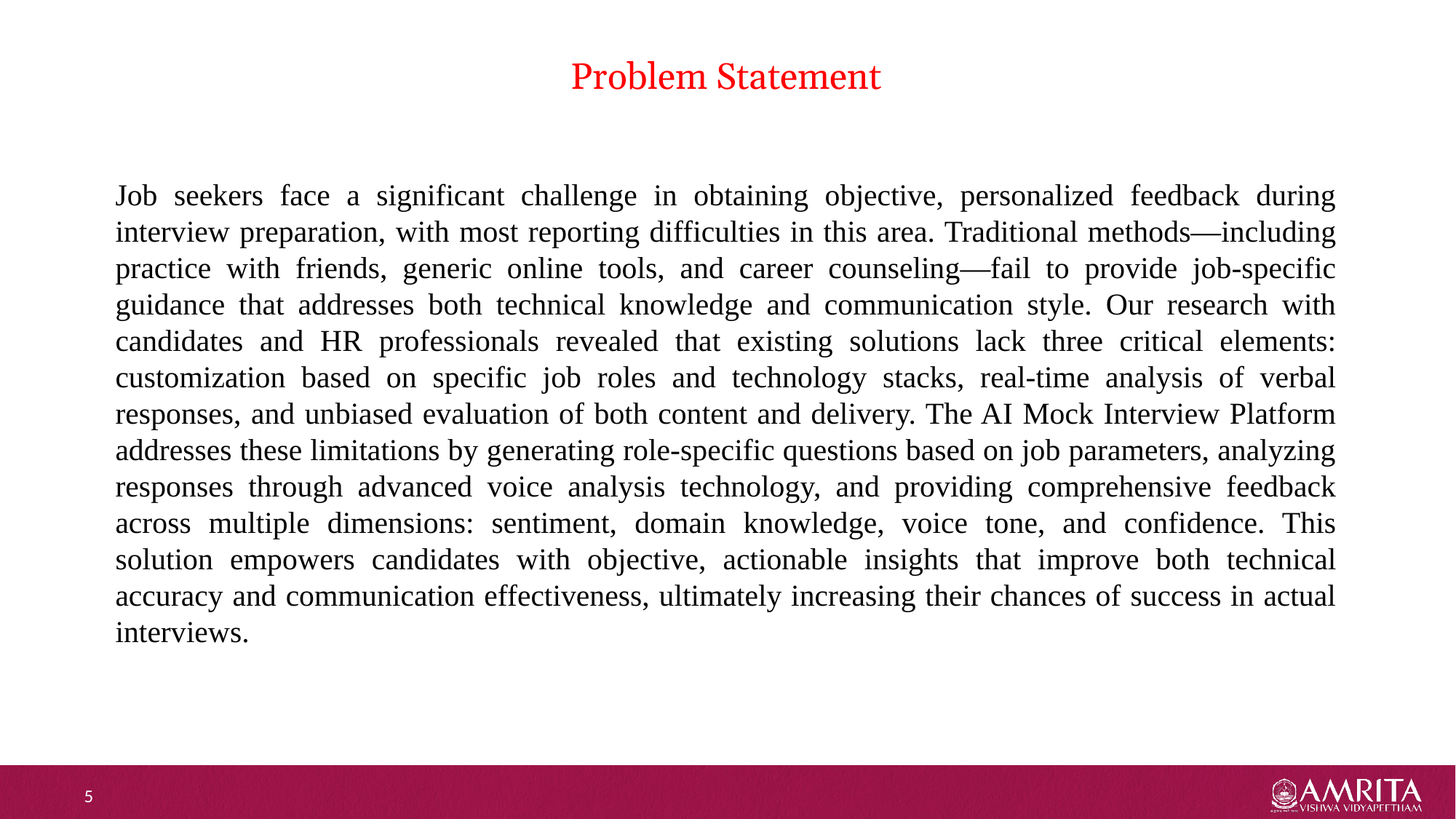

# Problem Statement
Job seekers face a significant challenge in obtaining objective, personalized feedback during interview preparation, with most reporting difficulties in this area. Traditional methods—including practice with friends, generic online tools, and career counseling—fail to provide job-specific guidance that addresses both technical knowledge and communication style. Our research with candidates and HR professionals revealed that existing solutions lack three critical elements: customization based on specific job roles and technology stacks, real-time analysis of verbal responses, and unbiased evaluation of both content and delivery. The AI Mock Interview Platform addresses these limitations by generating role-specific questions based on job parameters, analyzing responses through advanced voice analysis technology, and providing comprehensive feedback across multiple dimensions: sentiment, domain knowledge, voice tone, and confidence. This solution empowers candidates with objective, actionable insights that improve both technical accuracy and communication effectiveness, ultimately increasing their chances of success in actual interviews.

5